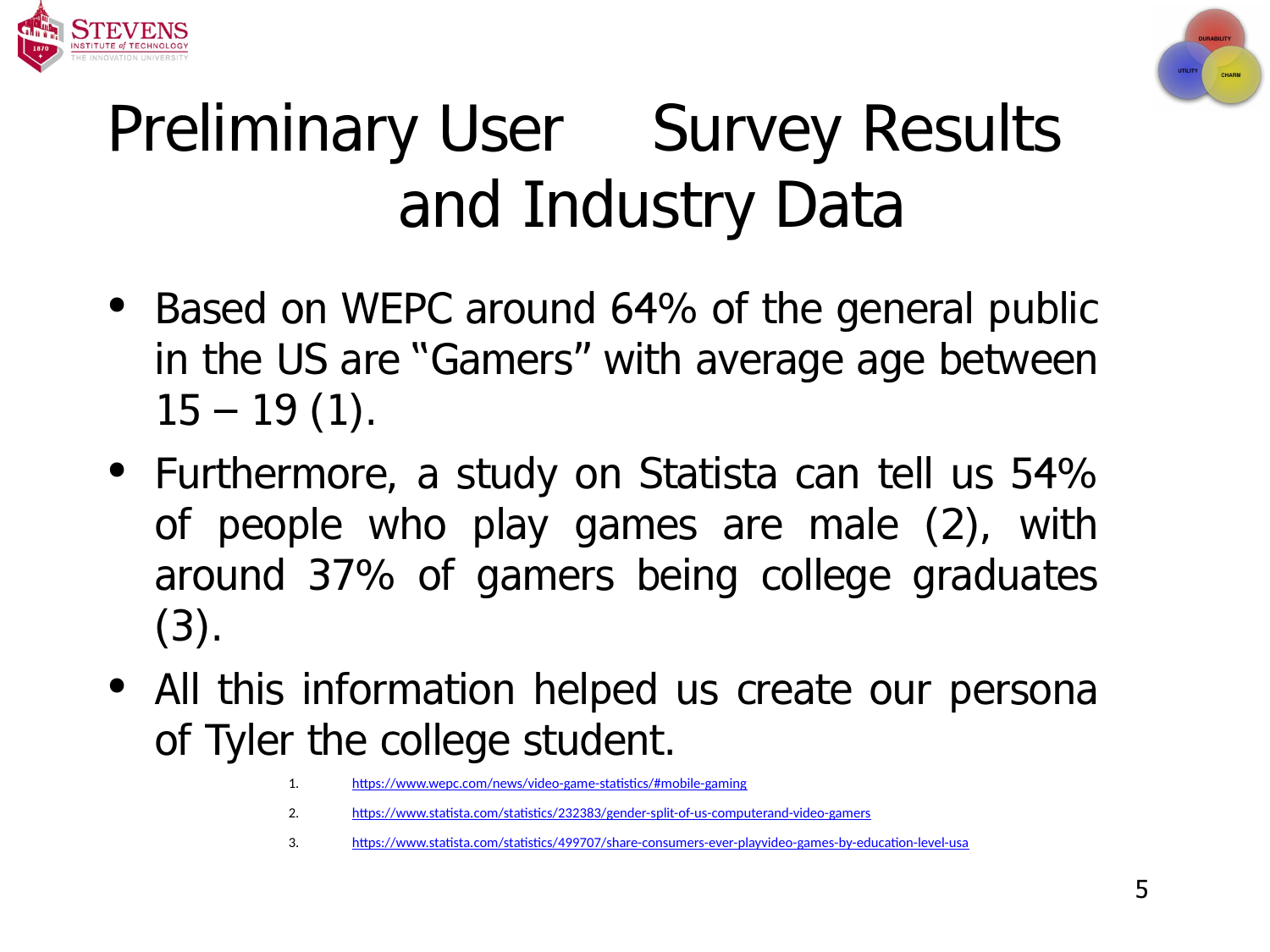

# Preliminary User	Survey Results and Industry Data
Based on WEPC around 64% of the general public in the US are “Gamers” with average age between 15 – 19 (1).
Furthermore, a study on Statista can tell us 54% of people who play games are male (2), with around 37% of gamers being college graduates (3).
All this information helped us create our persona of Tyler the college student.
https://www.wepc.com/news/video-game-statistics/#mobile-gaming
https://www.statista.com/statistics/232383/gender-split-of-us-computerand-video-gamers
https://www.statista.com/statistics/499707/share-consumers-ever-playvideo-games-by-education-level-usa

5